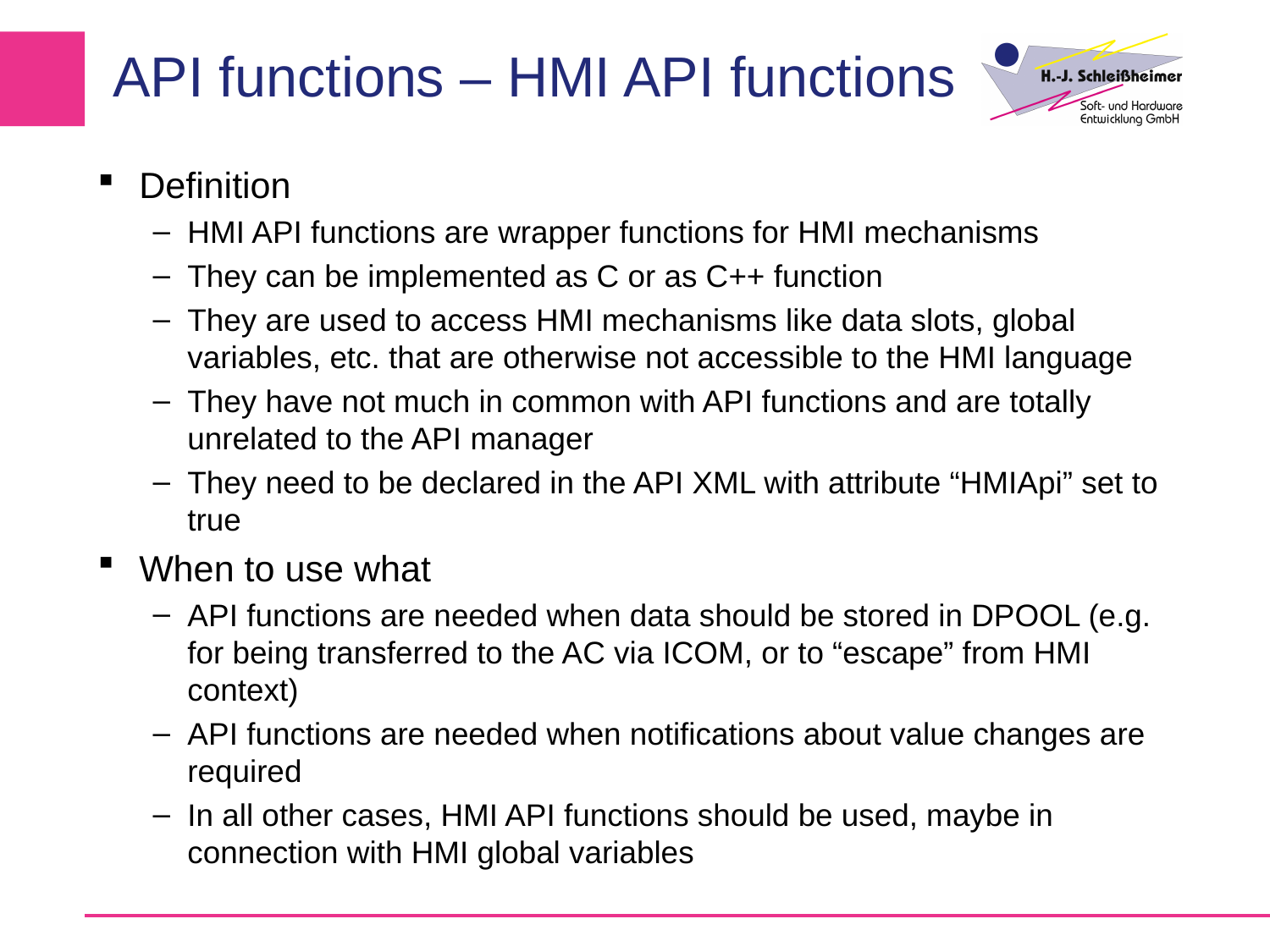

# API functions – HMI API functions
Definition
HMI API functions are wrapper functions for HMI mechanisms
They can be implemented as C or as C++ function
They are used to access HMI mechanisms like data slots, global variables, etc. that are otherwise not accessible to the HMI language
They have not much in common with API functions and are totally unrelated to the API manager
They need to be declared in the API XML with attribute “HMIApi” set to true
When to use what
API functions are needed when data should be stored in DPOOL (e.g. for being transferred to the AC via ICOM, or to “escape” from HMI context)
API functions are needed when notifications about value changes are required
In all other cases, HMI API functions should be used, maybe in connection with HMI global variables